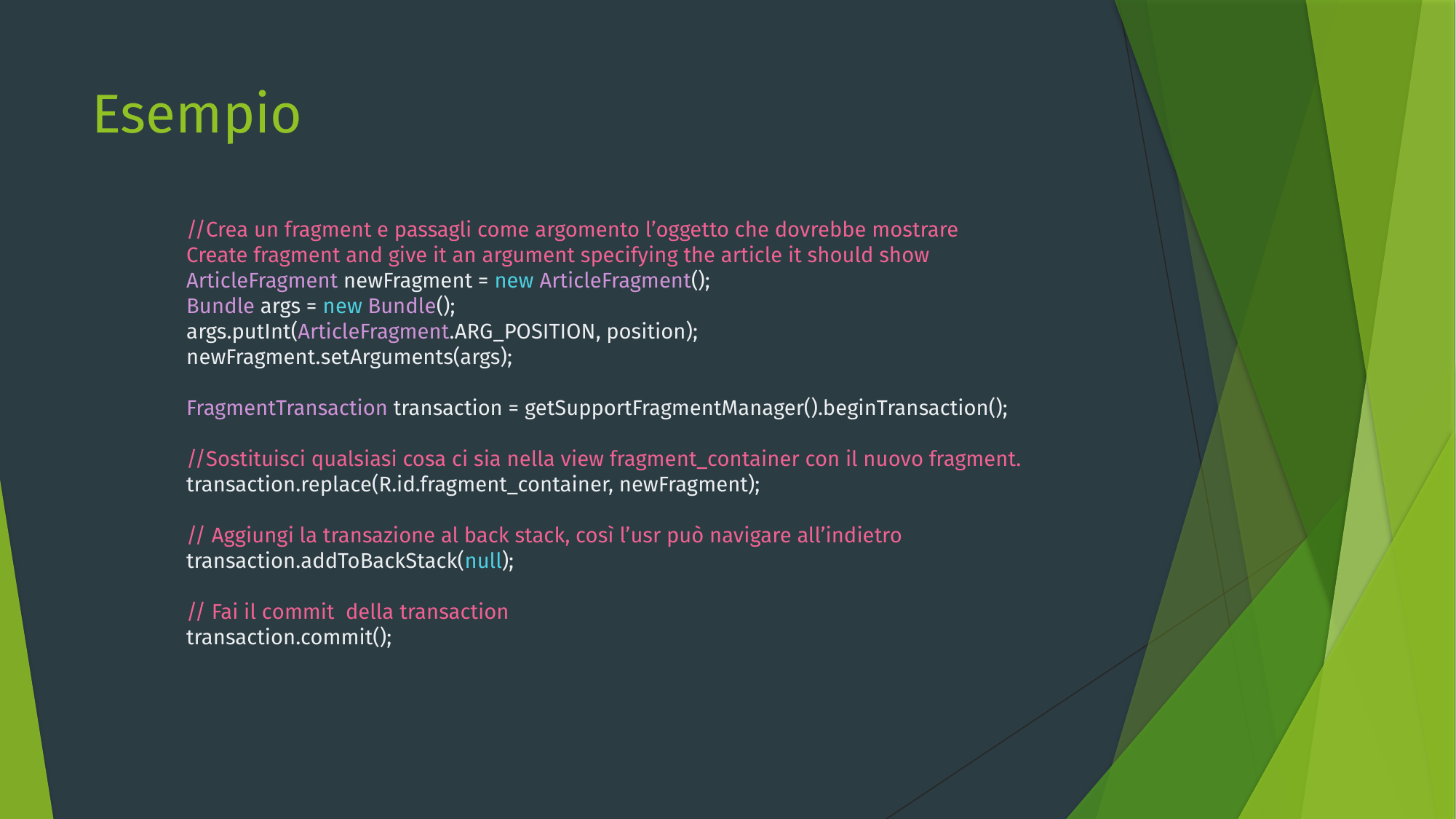

# Esempio
//Crea un fragment e passagli come argomento l’oggetto che dovrebbe mostrare
Create fragment and give it an argument specifying the article it should show
ArticleFragment newFragment = new ArticleFragment();
Bundle args = new Bundle();
args.putInt(ArticleFragment.ARG_POSITION, position);
newFragment.setArguments(args);

FragmentTransaction transaction = getSupportFragmentManager().beginTransaction();

//Sostituisci qualsiasi cosa ci sia nella view fragment_container con il nuovo fragment.
transaction.replace(R.id.fragment_container, newFragment);

// Aggiungi la transazione al back stack, così l’usr può navigare all’indietro
transaction.addToBackStack(null);

// Fai il commit  della transaction
transaction.commit();